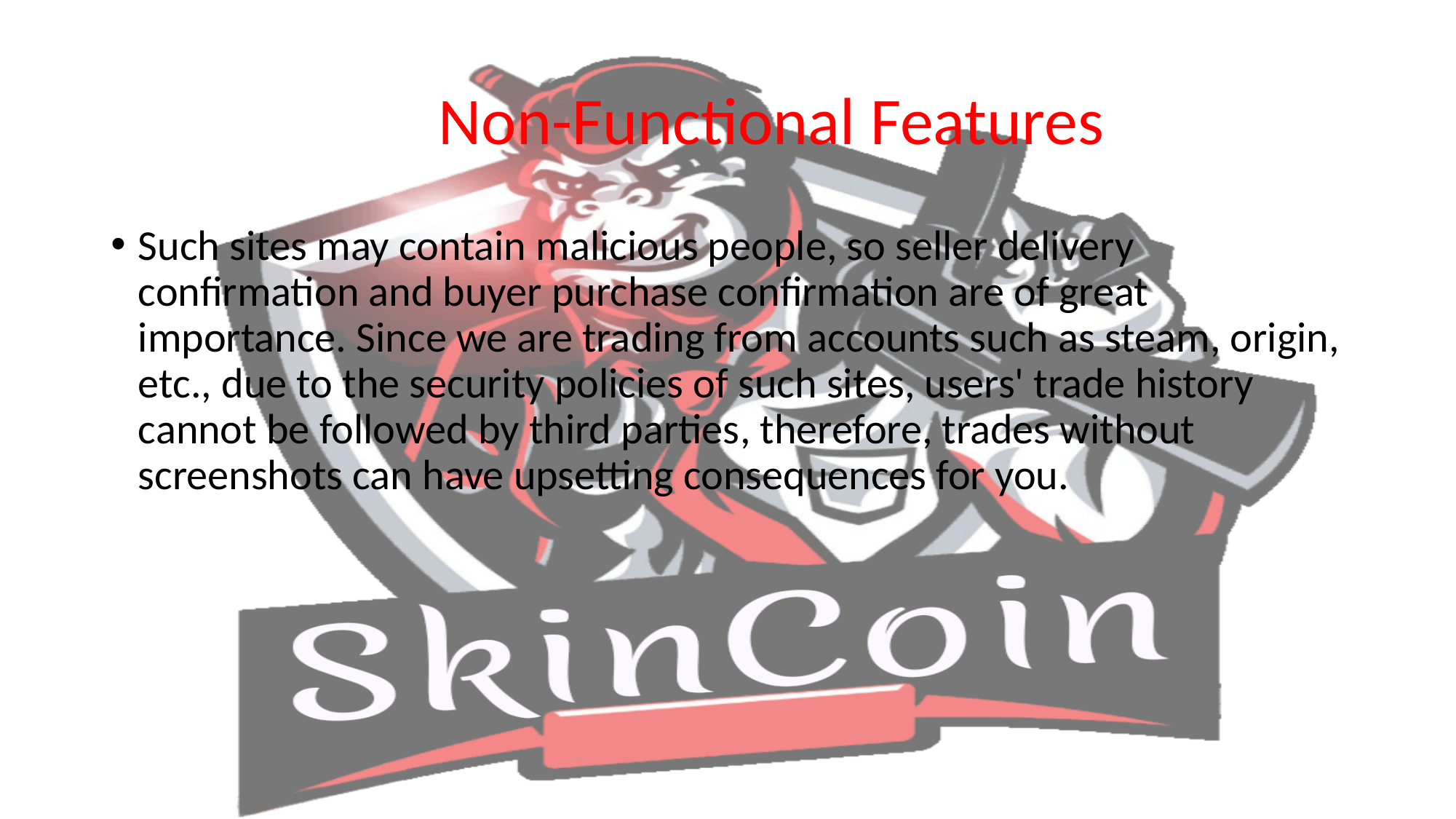

# Non-Functional Features
Such sites may contain malicious people, so seller delivery confirmation and buyer purchase confirmation are of great importance. Since we are trading from accounts such as steam, origin, etc., due to the security policies of such sites, users' trade history cannot be followed by third parties, therefore, trades without screenshots can have upsetting consequences for you.